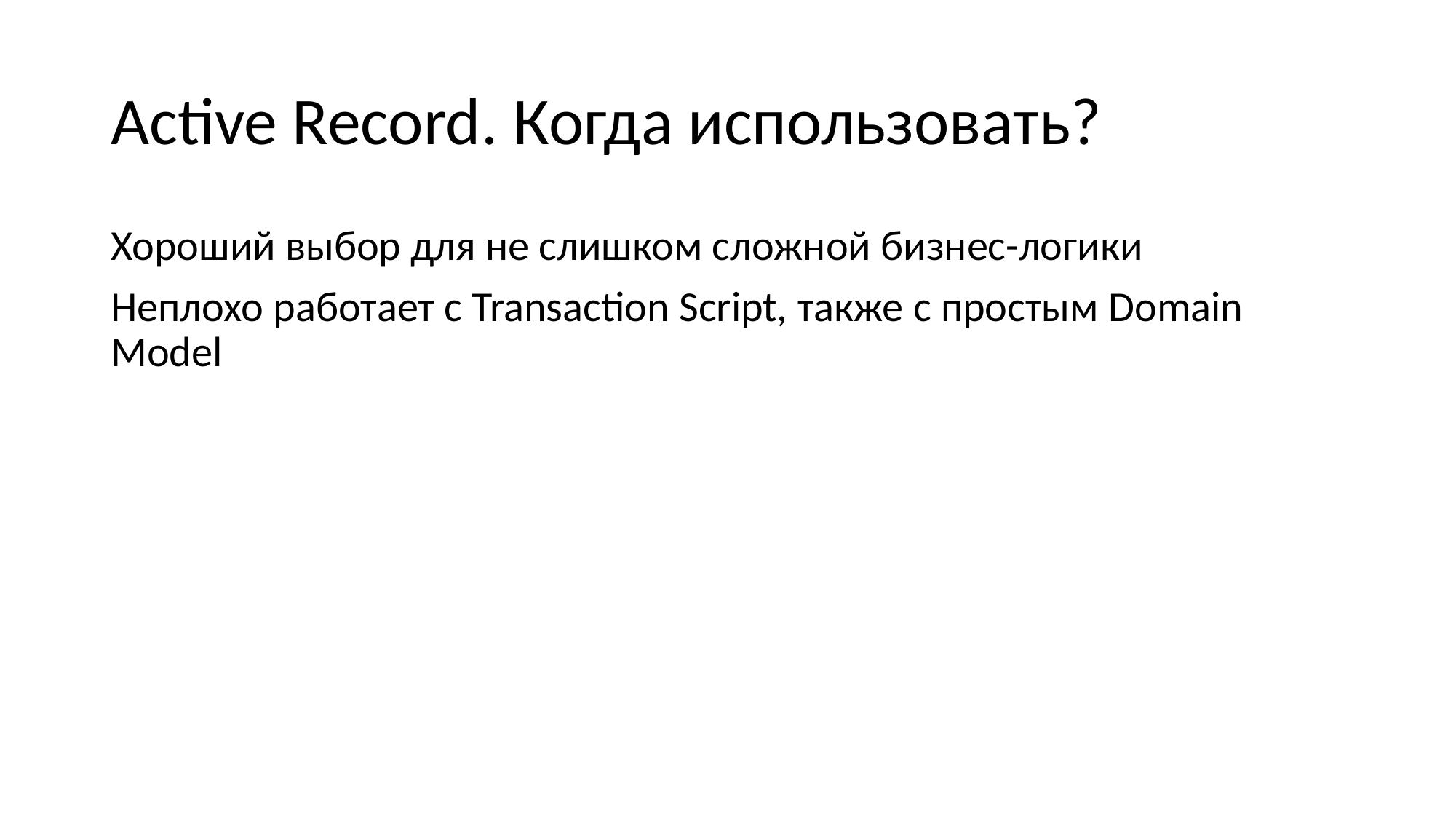

# Active Record. Когда использовать?
Хороший выбор для не слишком сложной бизнес-логики
Неплохо работает с Transaction Script, также с простым Domain Model